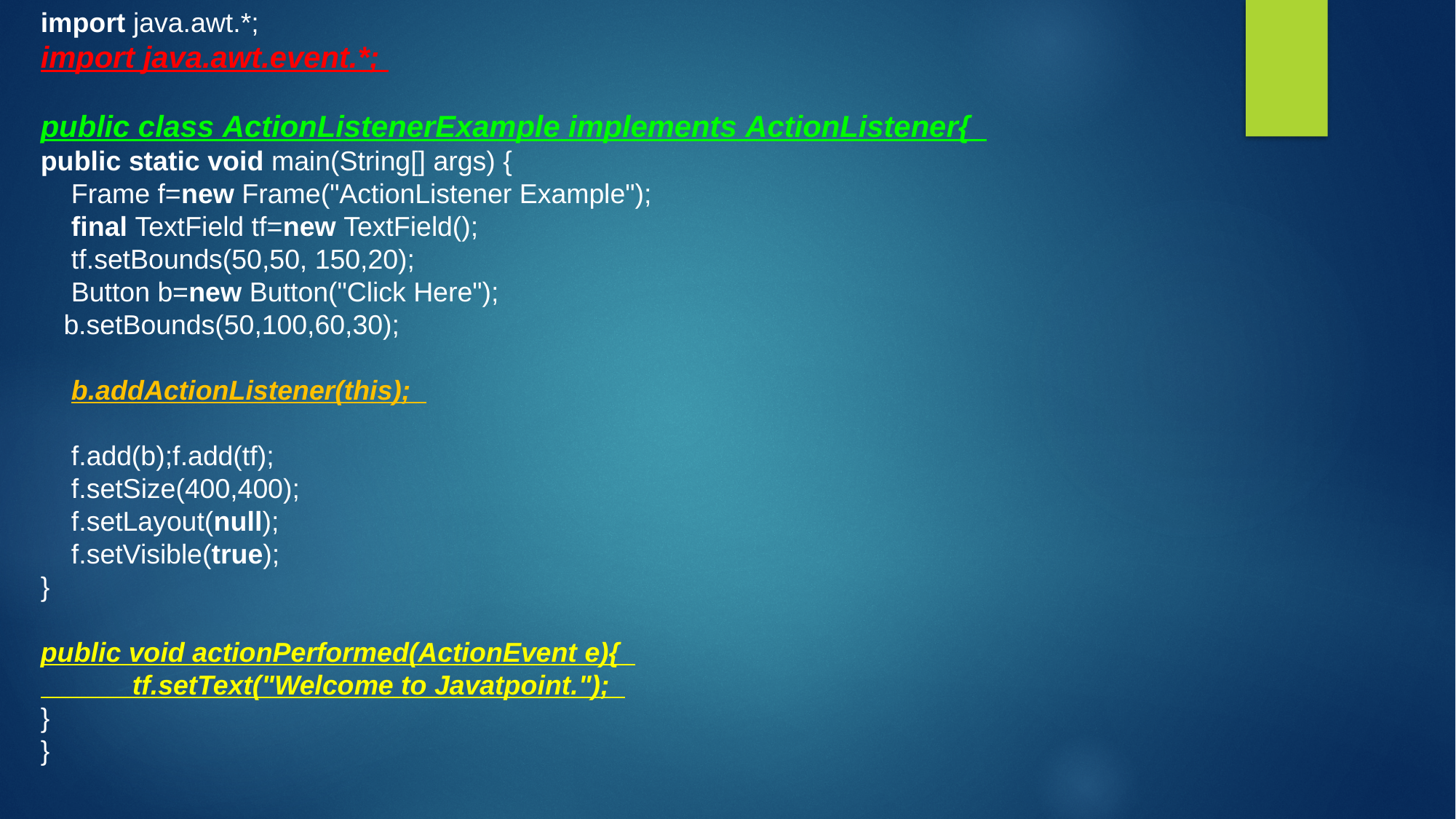

import java.awt.*;
import java.awt.event.*;

public class ActionListenerExample implements ActionListener{
public static void main(String[] args) {
    Frame f=new Frame("ActionListener Example");
    final TextField tf=new TextField();
    tf.setBounds(50,50, 150,20);
    Button b=new Button("Click Here");
   b.setBounds(50,100,60,30);

    b.addActionListener(this);

    f.add(b);f.add(tf);
    f.setSize(400,400);
    f.setLayout(null);
    f.setVisible(true);
}

public void actionPerformed(ActionEvent e){
            tf.setText("Welcome to Javatpoint.");
}
}